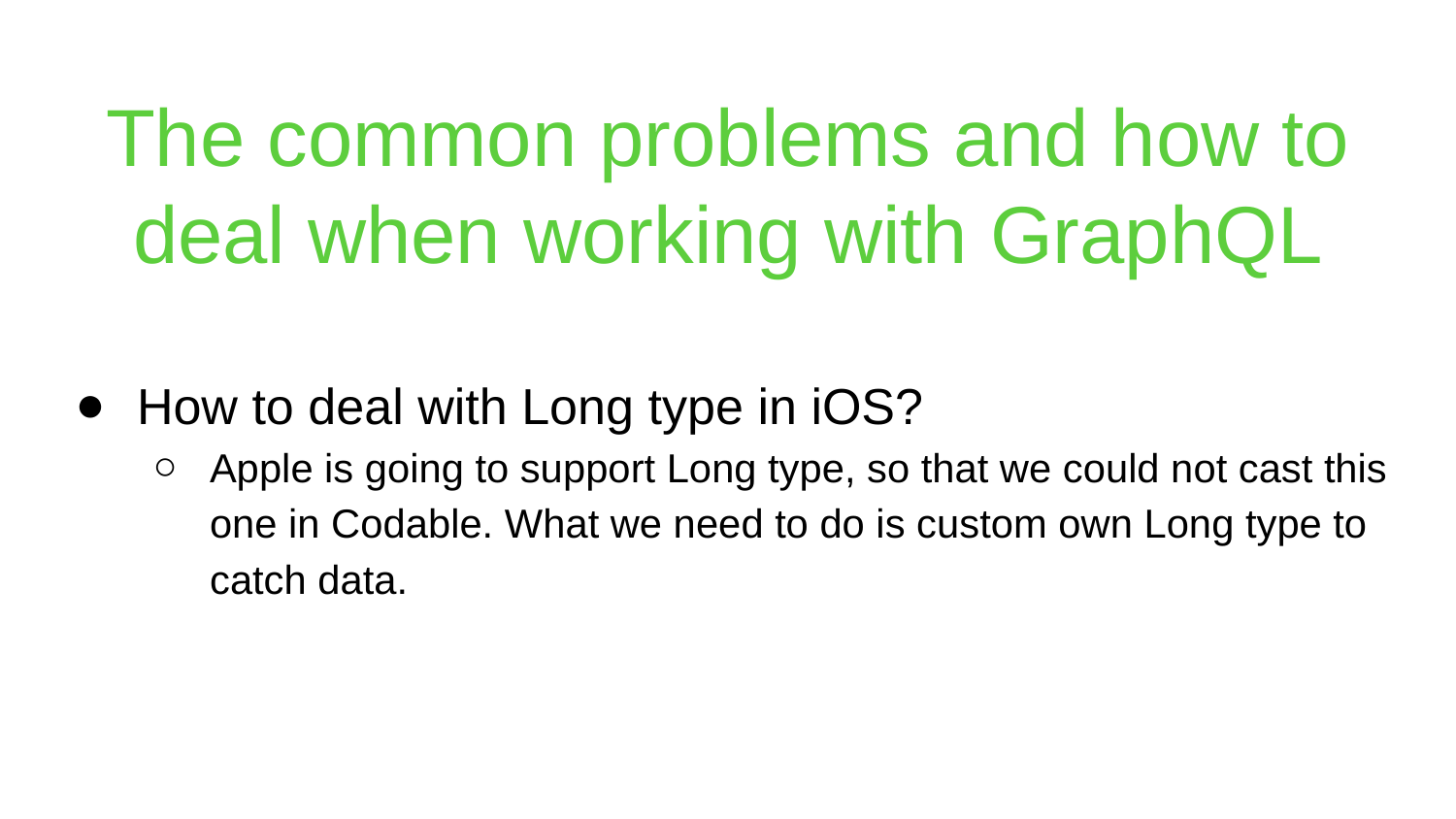

# The common problems and how to deal when working with GraphQL

How to deal with Long type in iOS?
Apple is going to support Long type, so that we could not cast this one in Codable. What we need to do is custom own Long type to catch data.